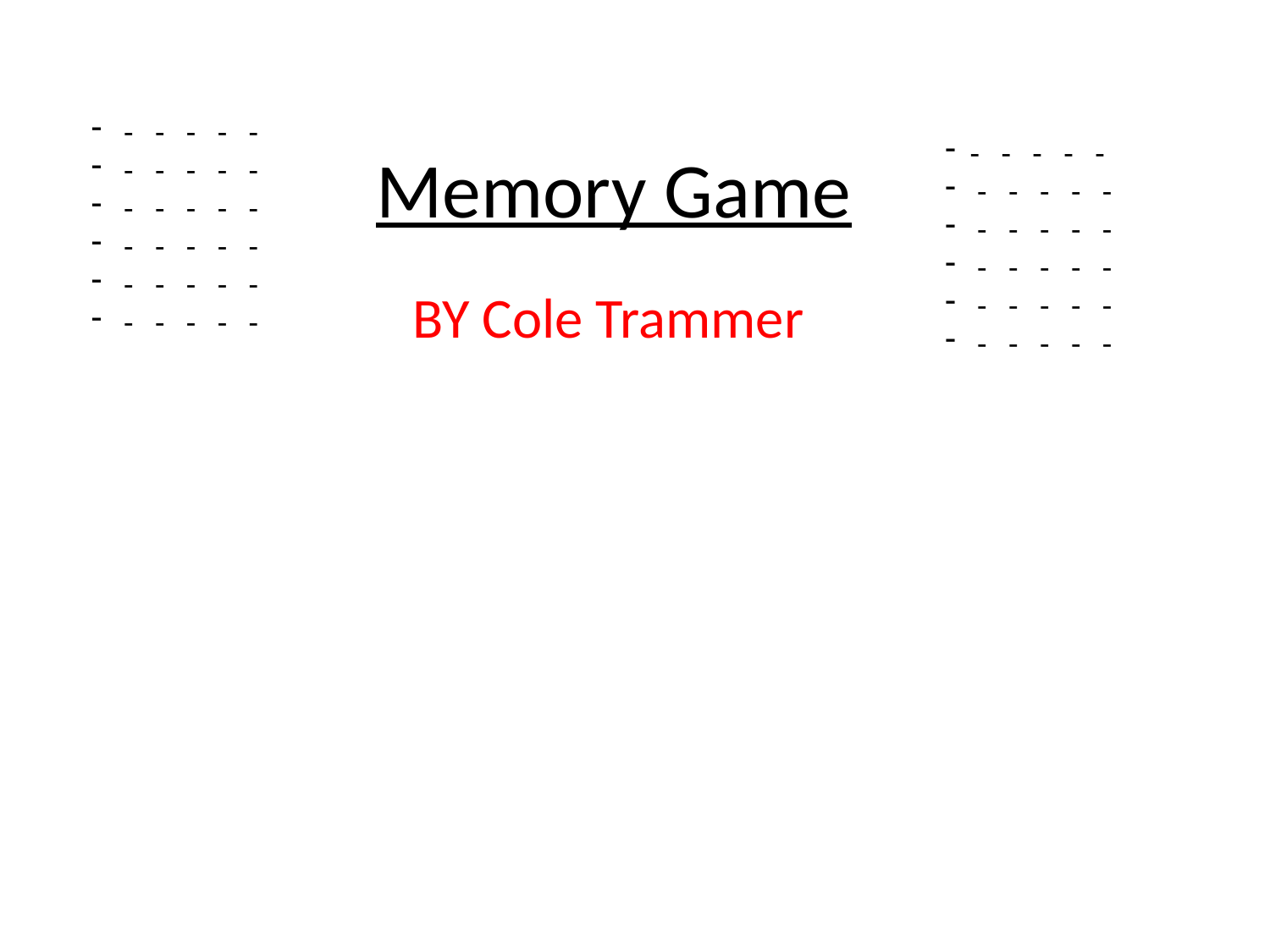

# Memory Game
   -   -   -   -   -
   -   -   -   -   -
   -   -   -   -   -
   -   -   -   -   -
   -   -   -   -   -
   -   -   -   -   -

  -   -   -   -   -
   -   -   -   -   -
   -   -   -   -   -
   -   -   -   -   -
   -   -   -   -   -
   -   -   -   -   -
BY Cole Trammer